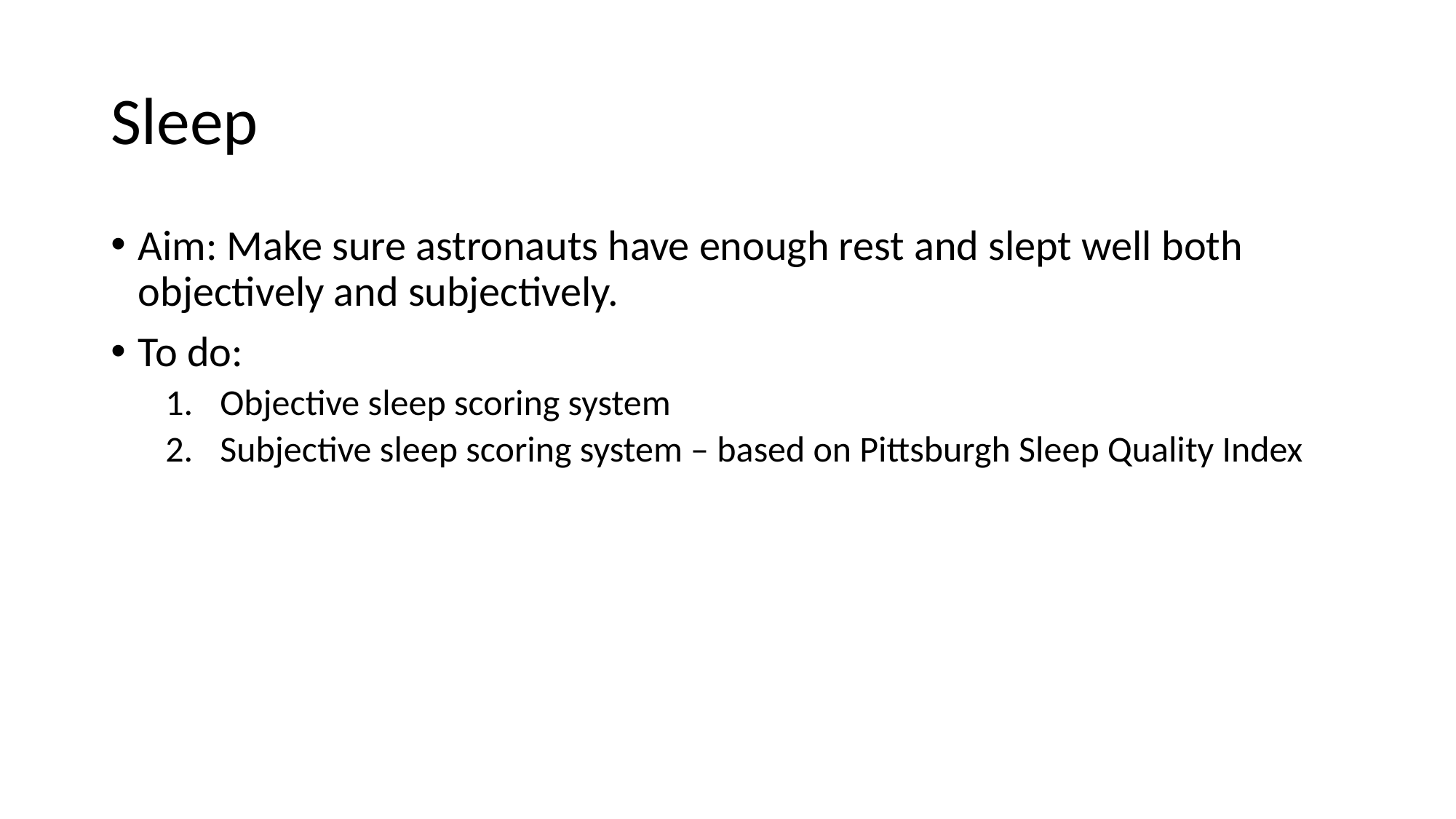

# Sleep
Aim: Make sure astronauts have enough rest and slept well both objectively and subjectively.
To do:
Objective sleep scoring system
Subjective sleep scoring system – based on Pittsburgh Sleep Quality Index